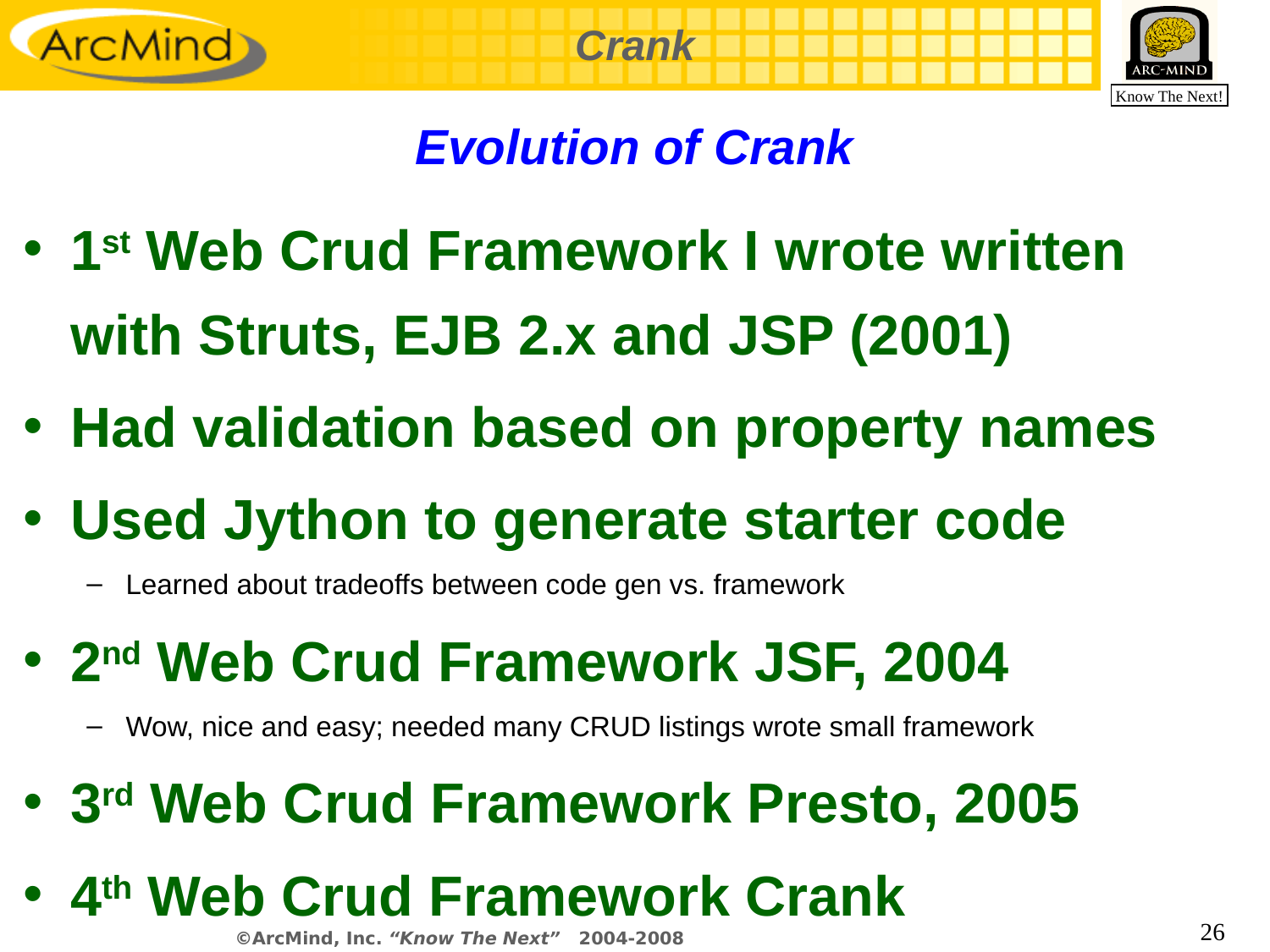

# Evolution of Crank
1st Web Crud Framework I wrote written with Struts, EJB 2.x and JSP (2001)
Had validation based on property names
Used Jython to generate starter code
Learned about tradeoffs between code gen vs. framework
2nd Web Crud Framework JSF, 2004
Wow, nice and easy; needed many CRUD listings wrote small framework
3rd Web Crud Framework Presto, 2005
4th Web Crud Framework Crank

26
©ArcMind, Inc. “Know The Next”   2004-2008